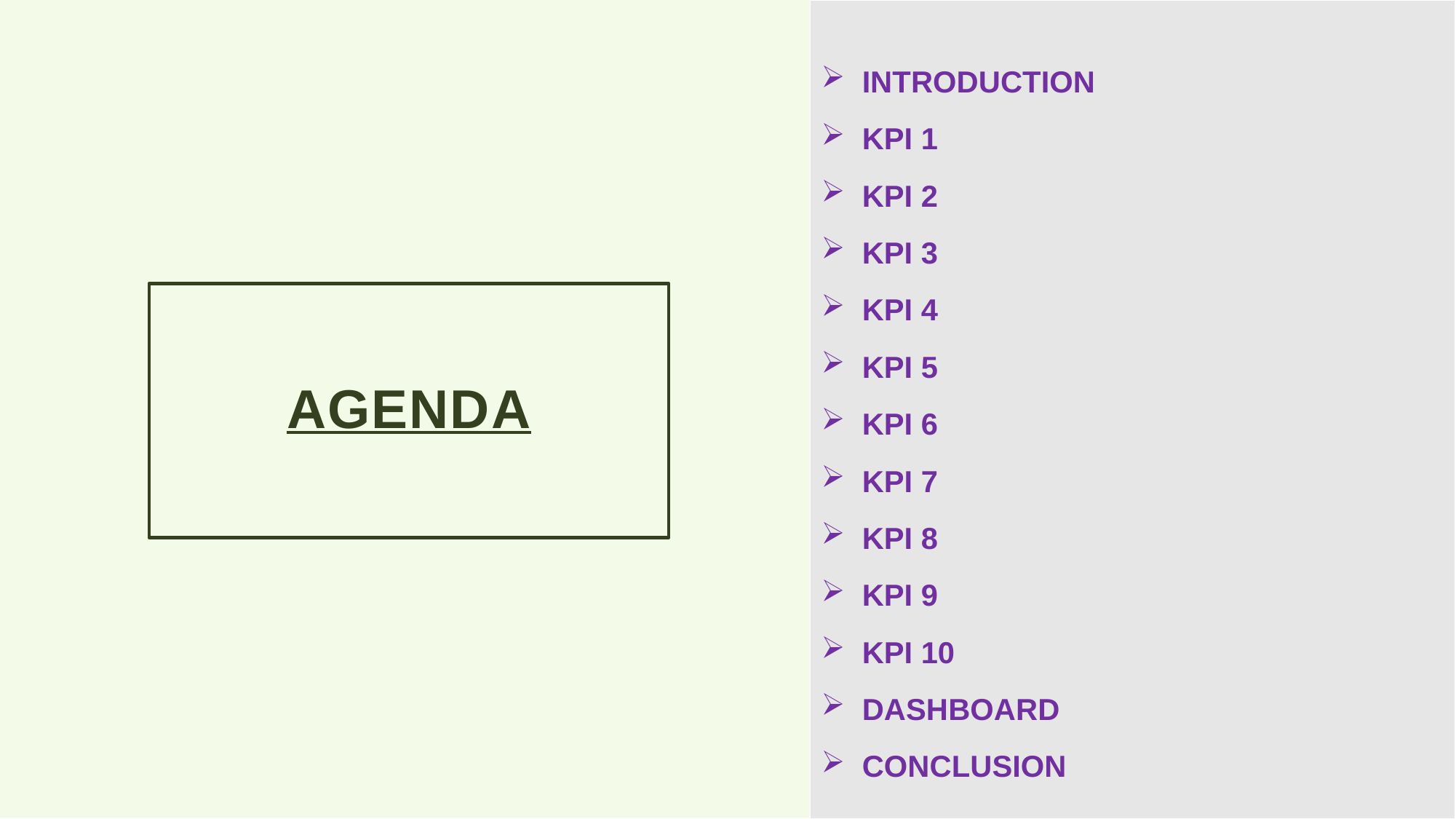

INTRODUCTION
KPI 1
KPI 2
KPI 3
KPI 4
KPI 5
KPI 6
KPI 7
KPI 8
KPI 9
KPI 10
DASHBOARD
CONCLUSION

# AGENDA
2